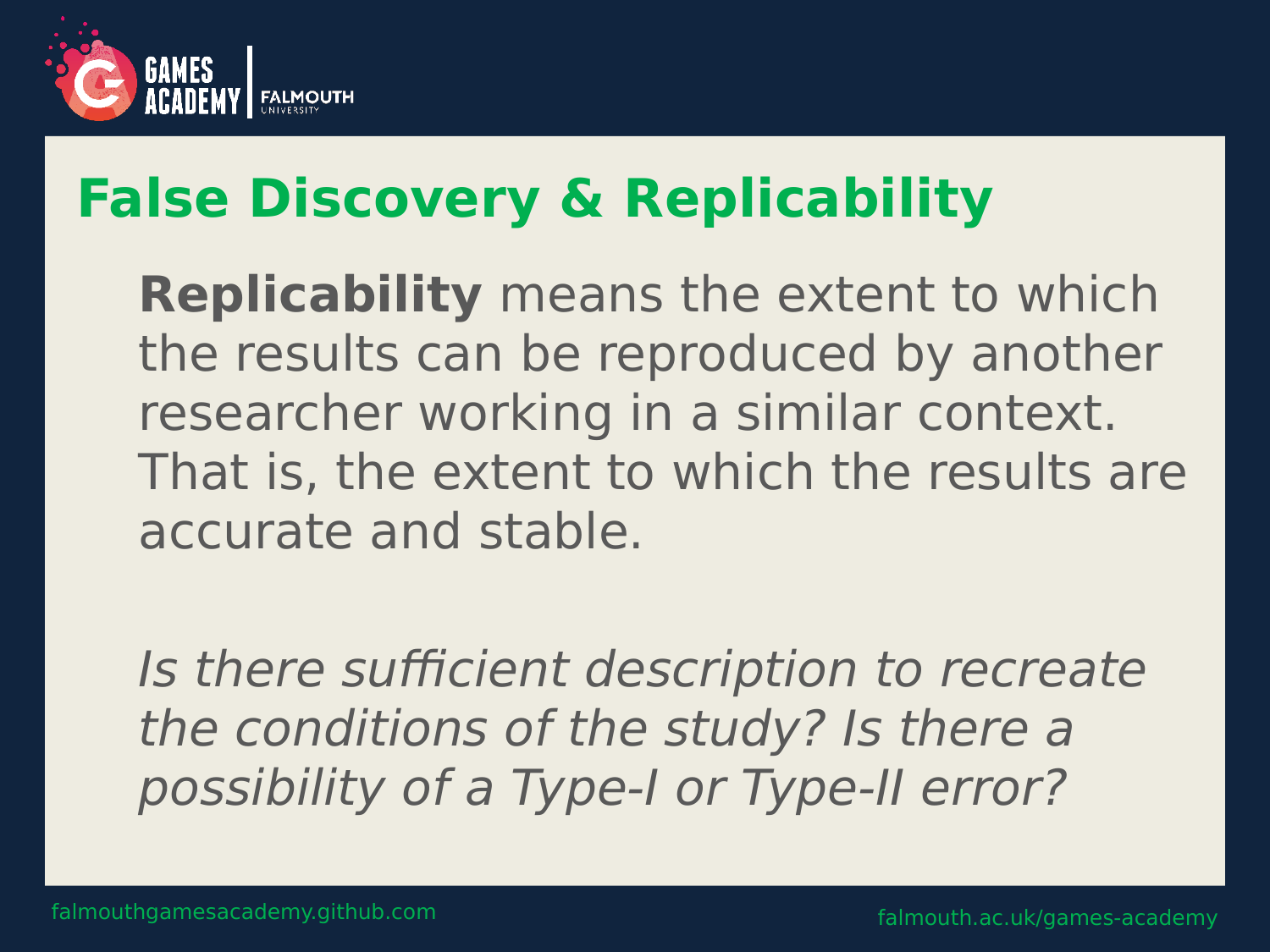

# False Discovery & Replicability
	Replicability means the extent to which the results can be reproduced by another researcher working in a similar context. That is, the extent to which the results are accurate and stable.

	Is there sufficient description to recreate the conditions of the study? Is there a possibility of a Type-I or Type-II error?